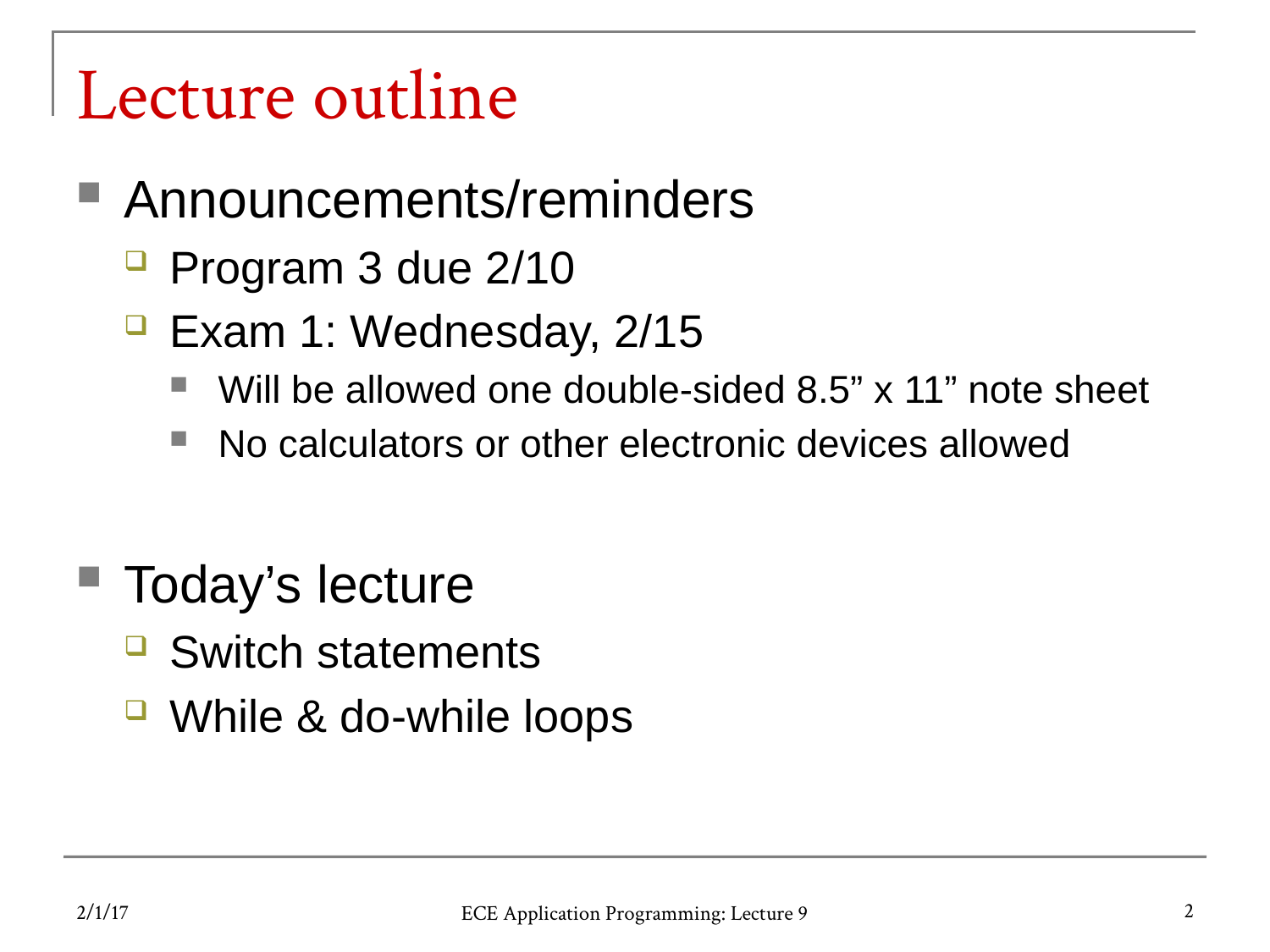

# Lecture outline
Announcements/reminders
Program 3 due 2/10
Exam 1: Wednesday, 2/15
Will be allowed one double-sided 8.5” x 11” note sheet
No calculators or other electronic devices allowed

Today’s lecture
Switch statements
While & do-while loops
2/1/17
2
ECE Application Programming: Lecture 9